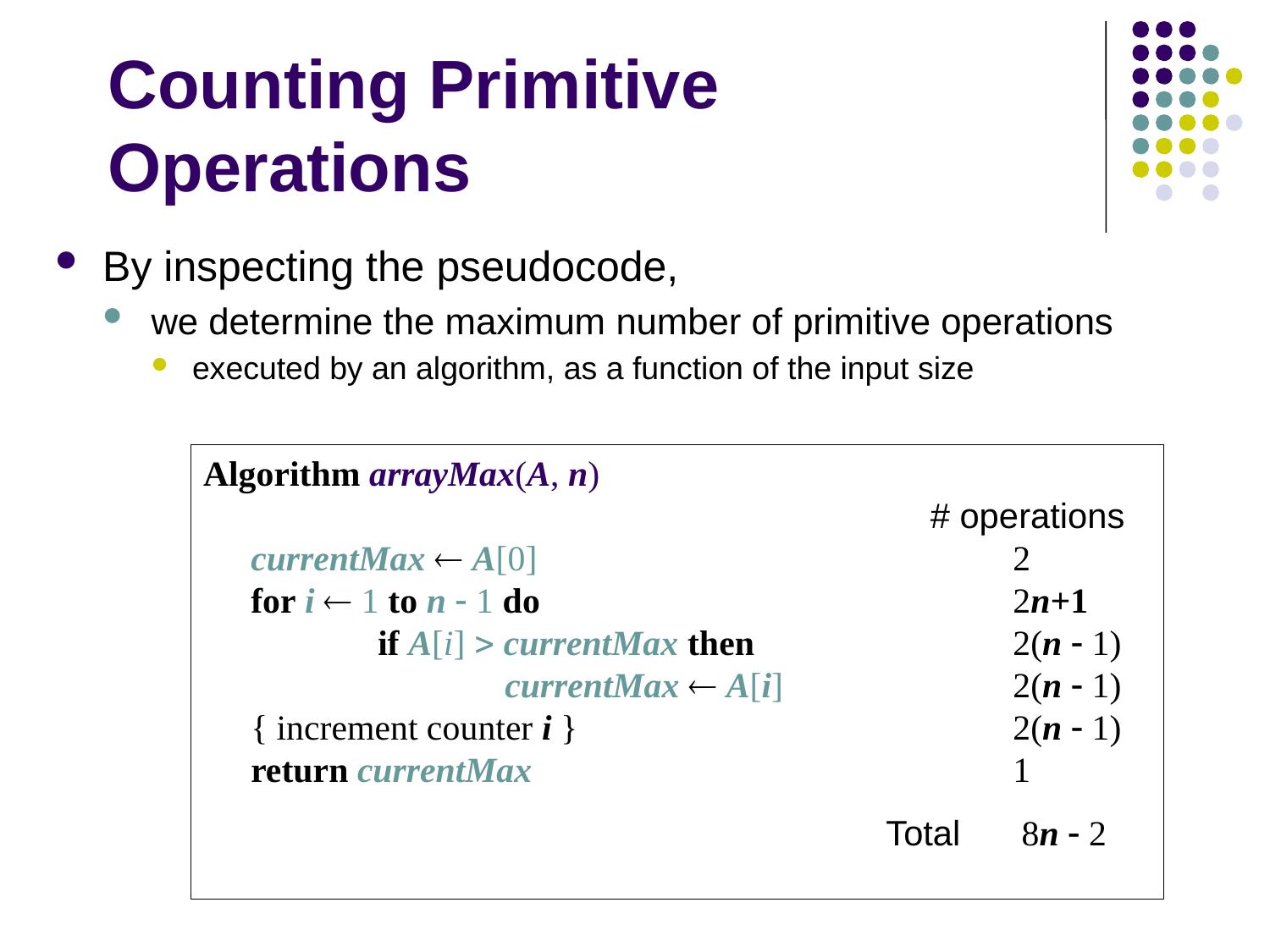

# Counting Primitive Operations
By inspecting the pseudocode,
we determine the maximum number of primitive operations
executed by an algorithm, as a function of the input size
Algorithm arrayMax(A, n)
						     # operations
	currentMax ← A[0]				2
	for i ← 1 to n − 1 do			    	2n+1
		if A[i] > currentMax then			2(n − 1)
			currentMax ← A[i]		2(n − 1)
	{ increment counter i }				2(n − 1)
	return currentMax			      	1
						Total	 8n − 2